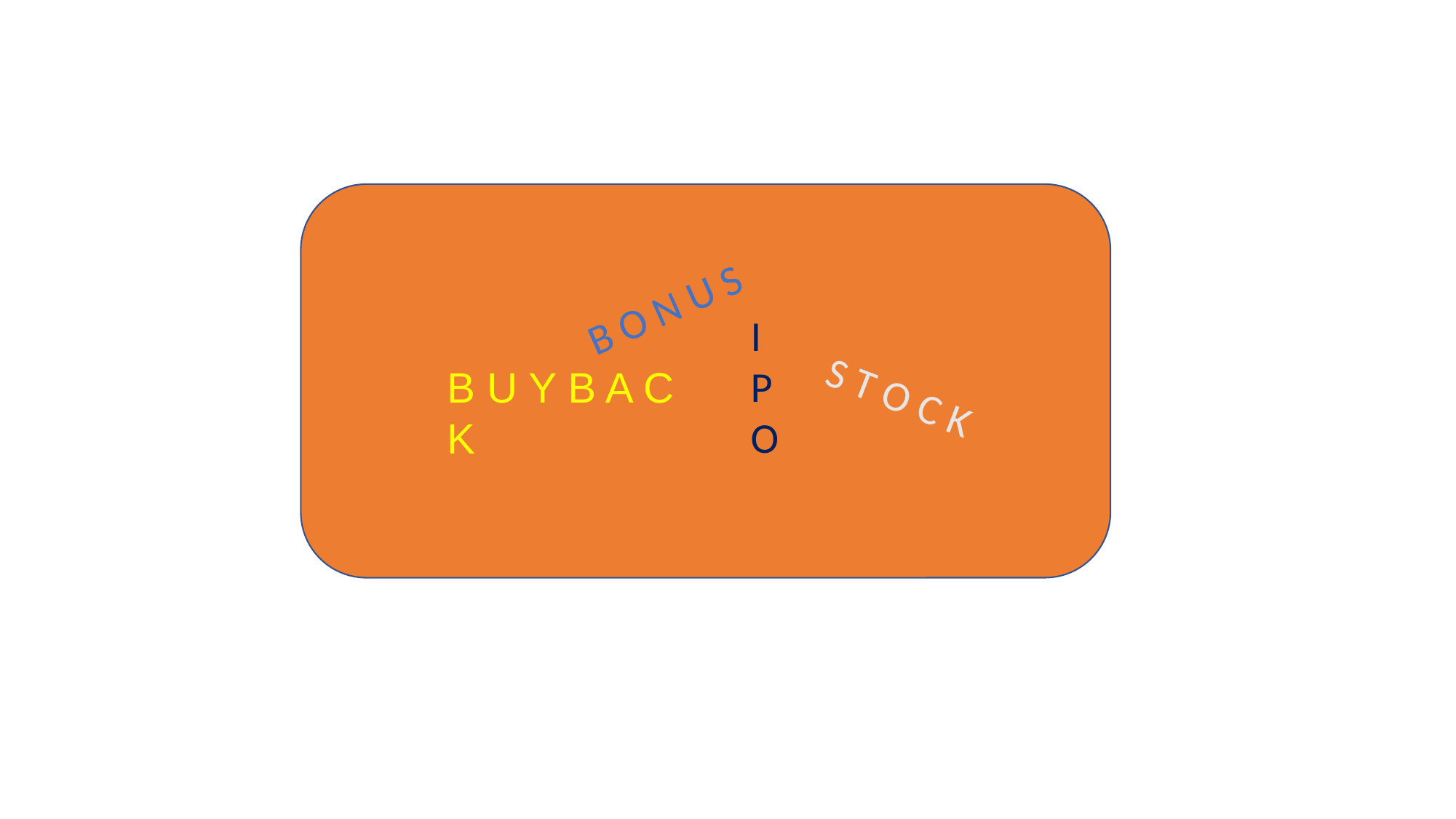

#

B O N U S
I
P
O
B U Y B A C K
S T O C K